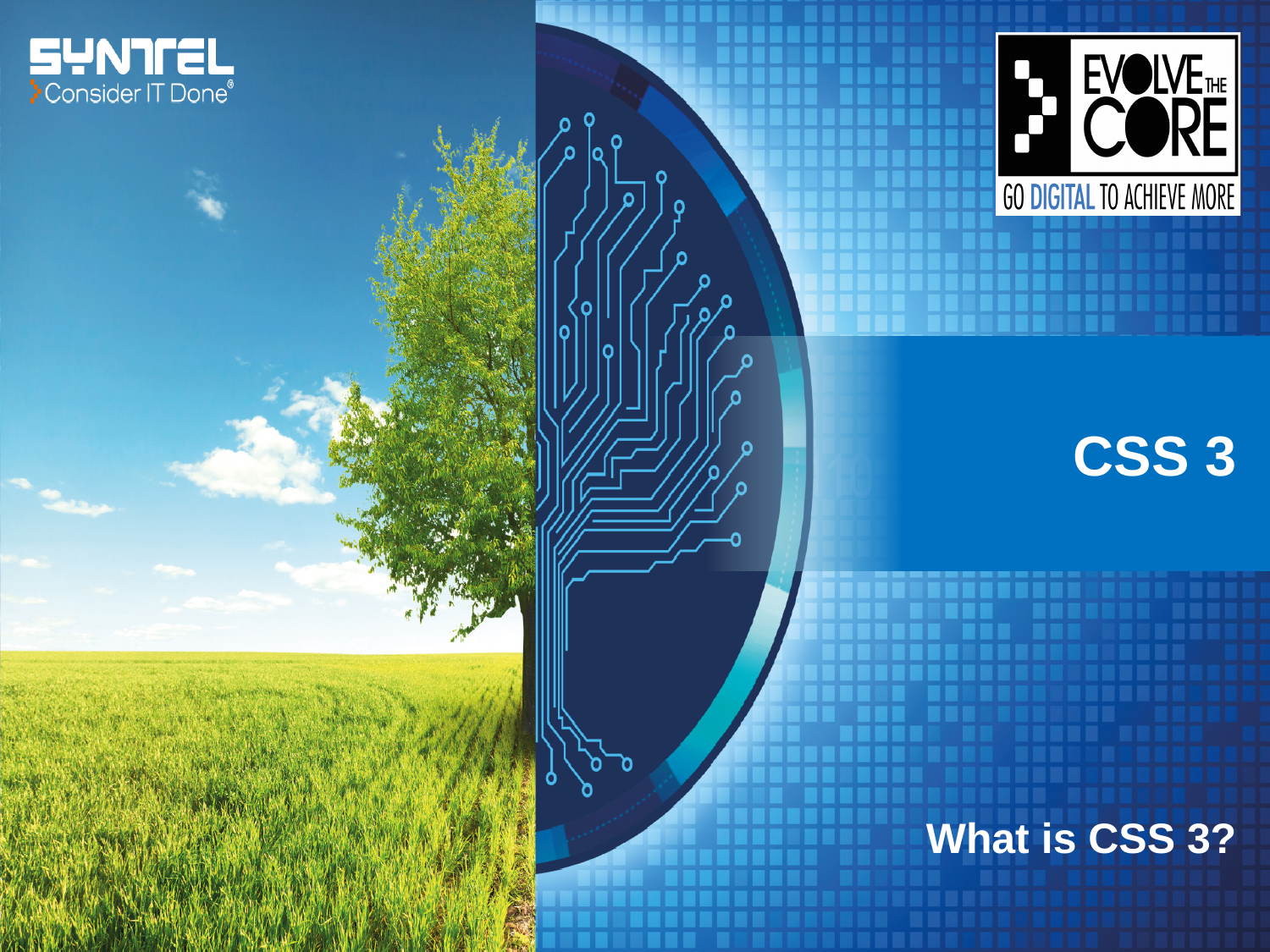

# CSS 3
What is CSS 3?